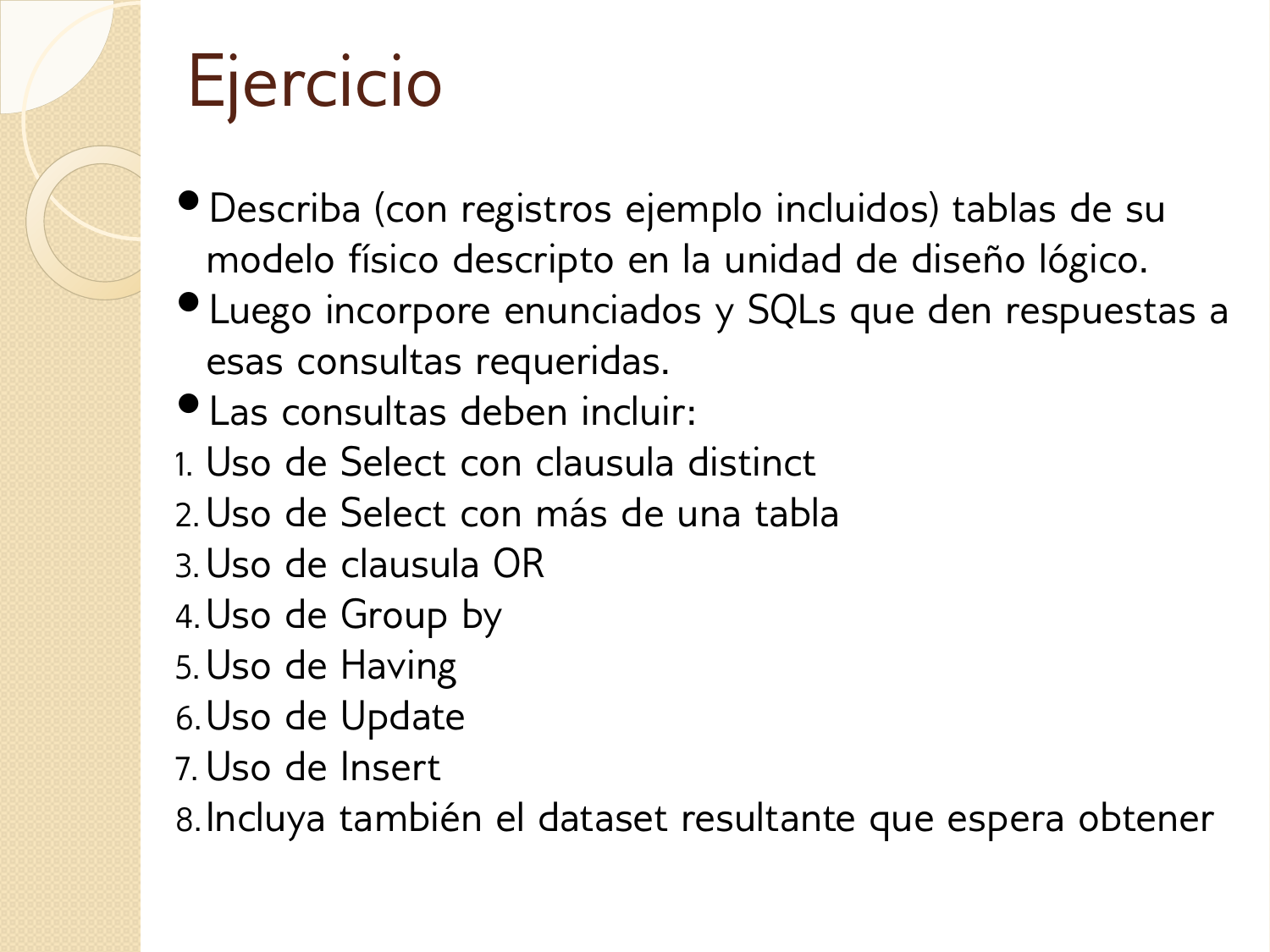

Ejercicio
Describa (con registros ejemplo incluidos) tablas de su modelo físico descripto en la unidad de diseño lógico.
Luego incorpore enunciados y SQLs que den respuestas a esas consultas requeridas.
Las consultas deben incluir:
Uso de Select con clausula distinct
Uso de Select con más de una tabla
Uso de clausula OR
Uso de Group by
Uso de Having
Uso de Update
Uso de Insert
Incluya también el dataset resultante que espera obtener